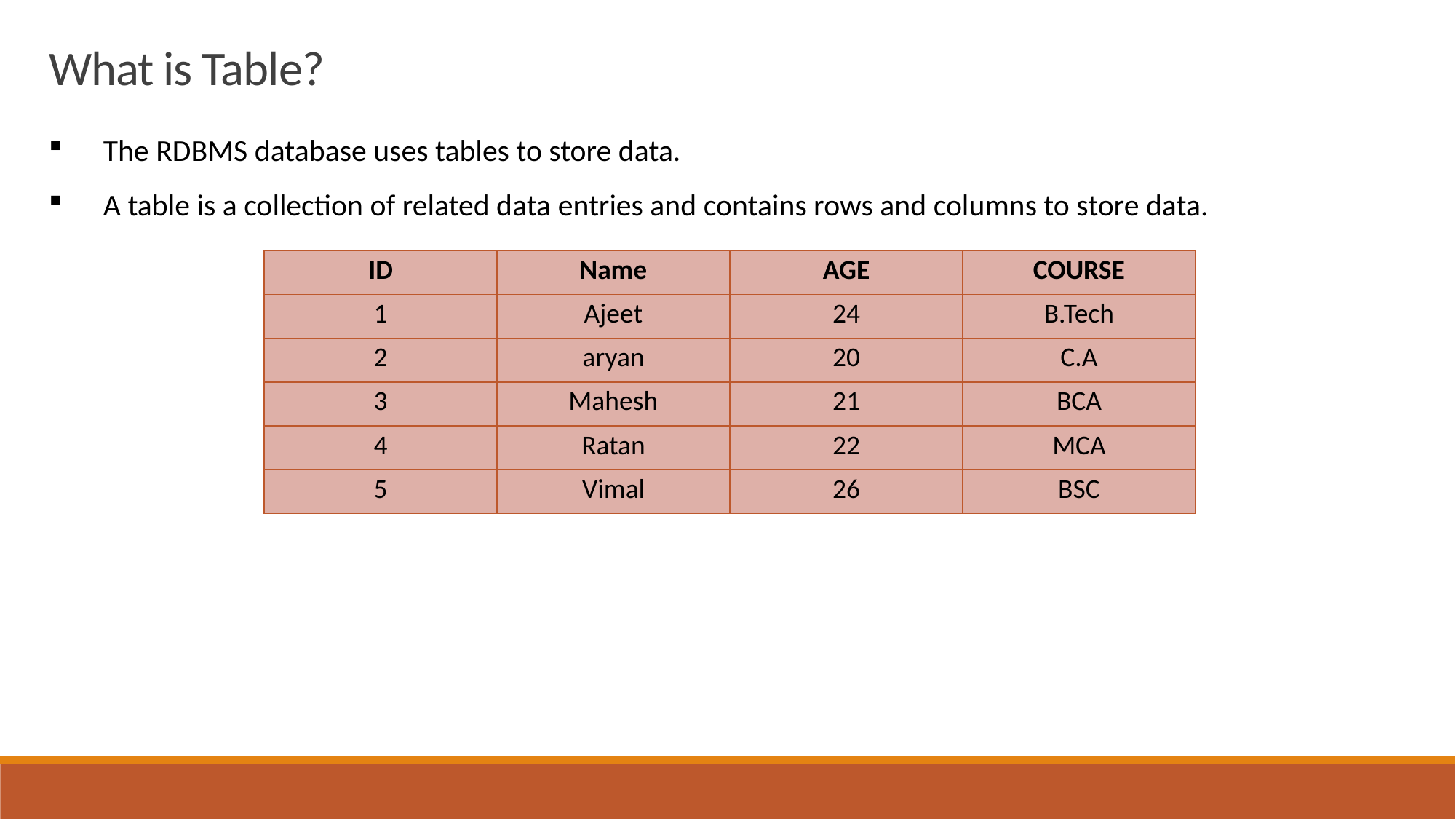

What is Table?
The RDBMS database uses tables to store data.
A table is a collection of related data entries and contains rows and columns to store data.
| ID | Name | AGE | COURSE |
| --- | --- | --- | --- |
| 1 | Ajeet | 24 | B.Tech |
| 2 | aryan | 20 | C.A |
| 3 | Mahesh | 21 | BCA |
| 4 | Ratan | 22 | MCA |
| 5 | Vimal | 26 | BSC |